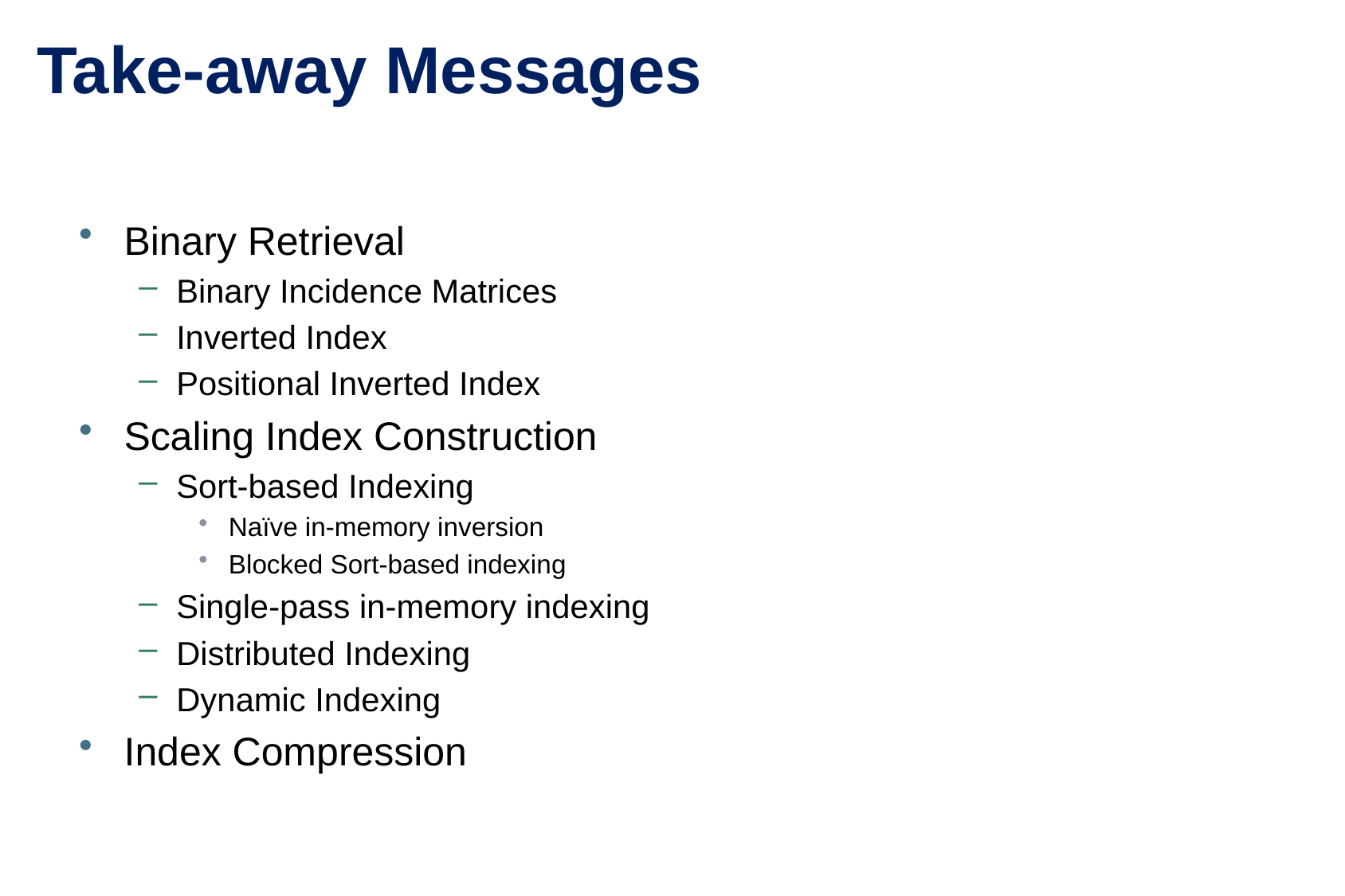

# Take-away Messages
Binary Retrieval
Binary Incidence Matrices
Inverted Index
Positional Inverted Index
Scaling Index Construction
Sort-based Indexing
Naïve in-memory inversion
Blocked Sort-based indexing
Single-pass in-memory indexing
Distributed Indexing
Dynamic Indexing
Index Compression